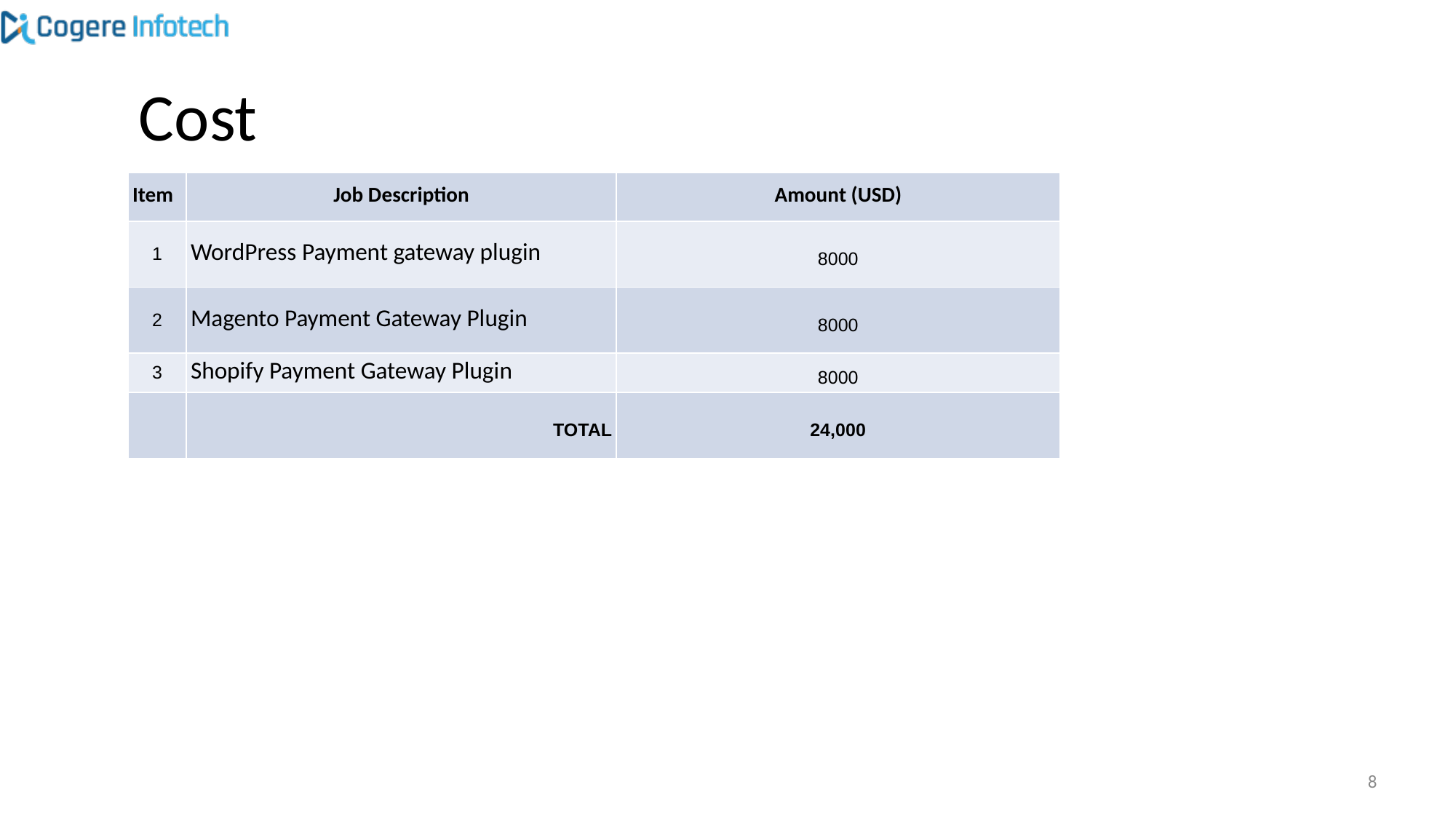

Cost
| Item | Job Description | Amount (USD) |
| --- | --- | --- |
| 1 | WordPress Payment gateway plugin | 8000 |
| 2 | Magento Payment Gateway Plugin | 8000 |
| 3 | Shopify Payment Gateway Plugin | 8000 |
|  | TOTAL | 24,000 |
8